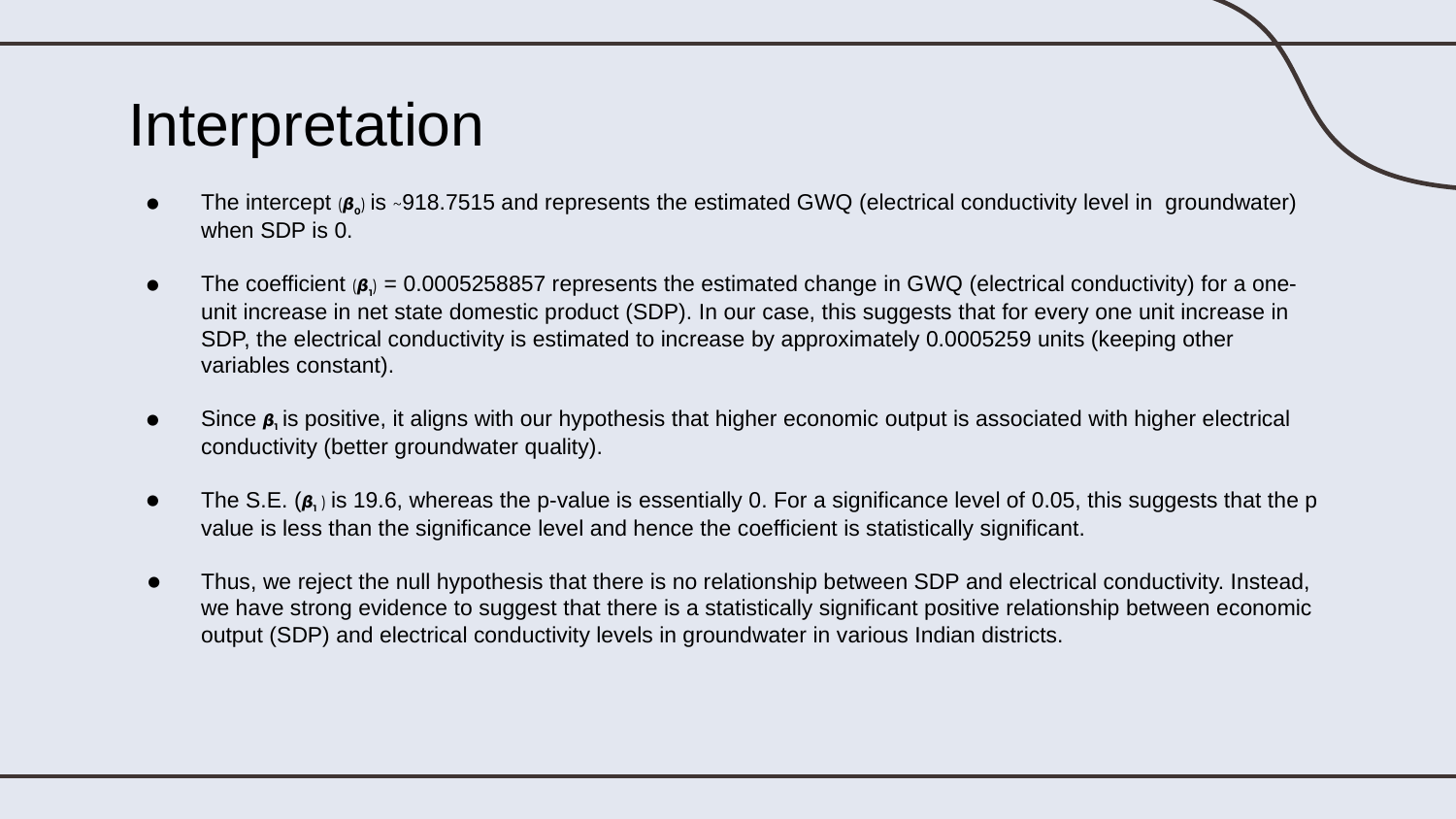

# Interpretation
The intercept (𝞫0) is ~918.7515 and represents the estimated GWQ (electrical conductivity level in  groundwater) when SDP is 0.

The coefficient (𝞫1) = 0.0005258857 represents the estimated change in GWQ (electrical conductivity) for a one-unit increase in net state domestic product (SDP). In our case, this suggests that for every one unit increase in SDP, the electrical conductivity is estimated to increase by approximately 0.0005259 units (keeping other variables constant).

Since 𝞫1 is positive, it aligns with our hypothesis that higher economic output is associated with higher electrical conductivity (better groundwater quality).

The S.E. (𝞫1 ) is 19.6, whereas the p-value is essentially 0. For a significance level of 0.05, this suggests that the p value is less than the significance level and hence the coefficient is statistically significant.

Thus, we reject the null hypothesis that there is no relationship between SDP and electrical conductivity. Instead, we have strong evidence to suggest that there is a statistically significant positive relationship between economic output (SDP) and electrical conductivity levels in groundwater in various Indian districts.